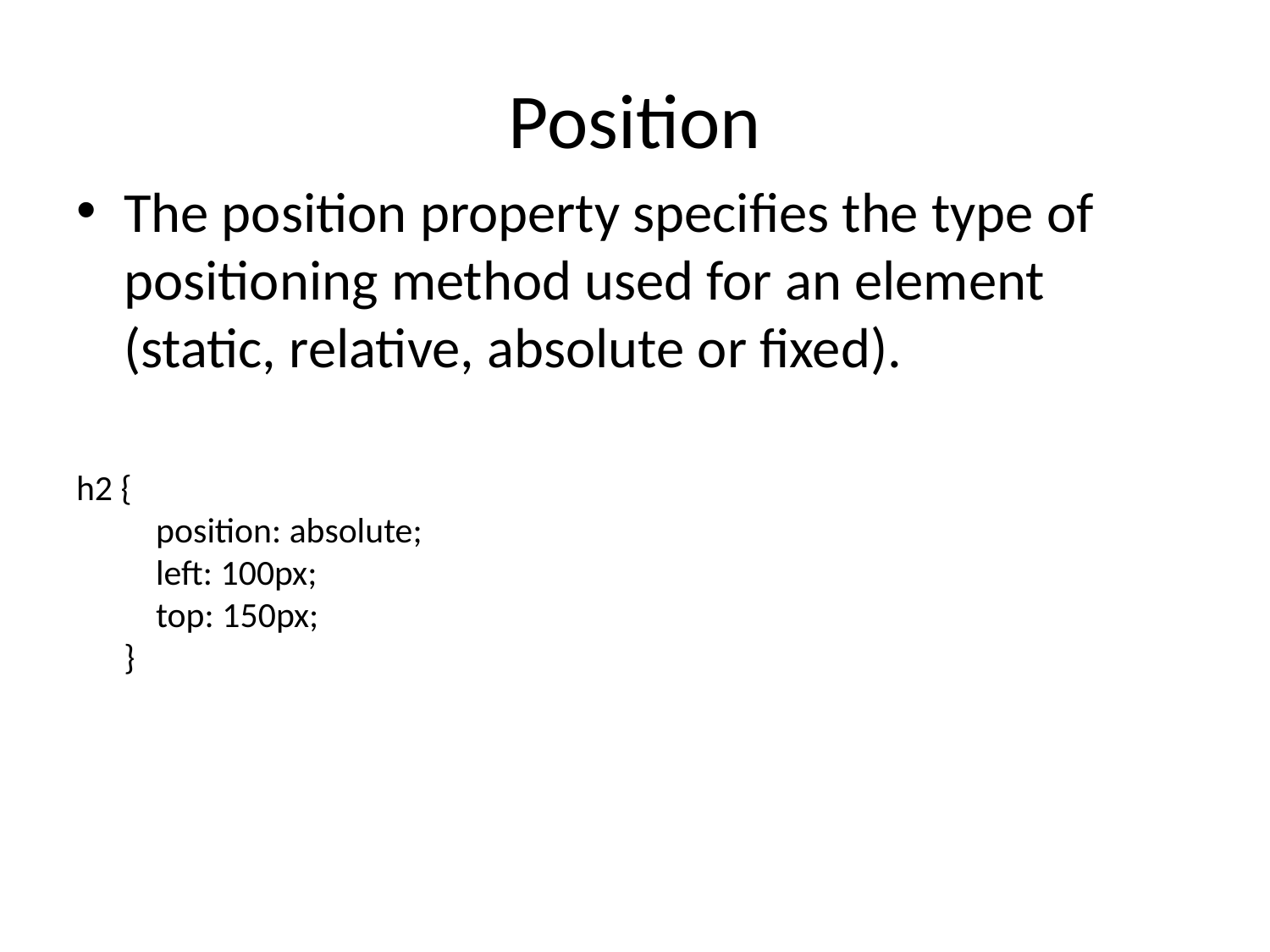

# Position
The position property specifies the type of positioning method used for an element (static, relative, absolute or fixed).

h2 {
    position: absolute;
    left: 100px;
    top: 150px;
}